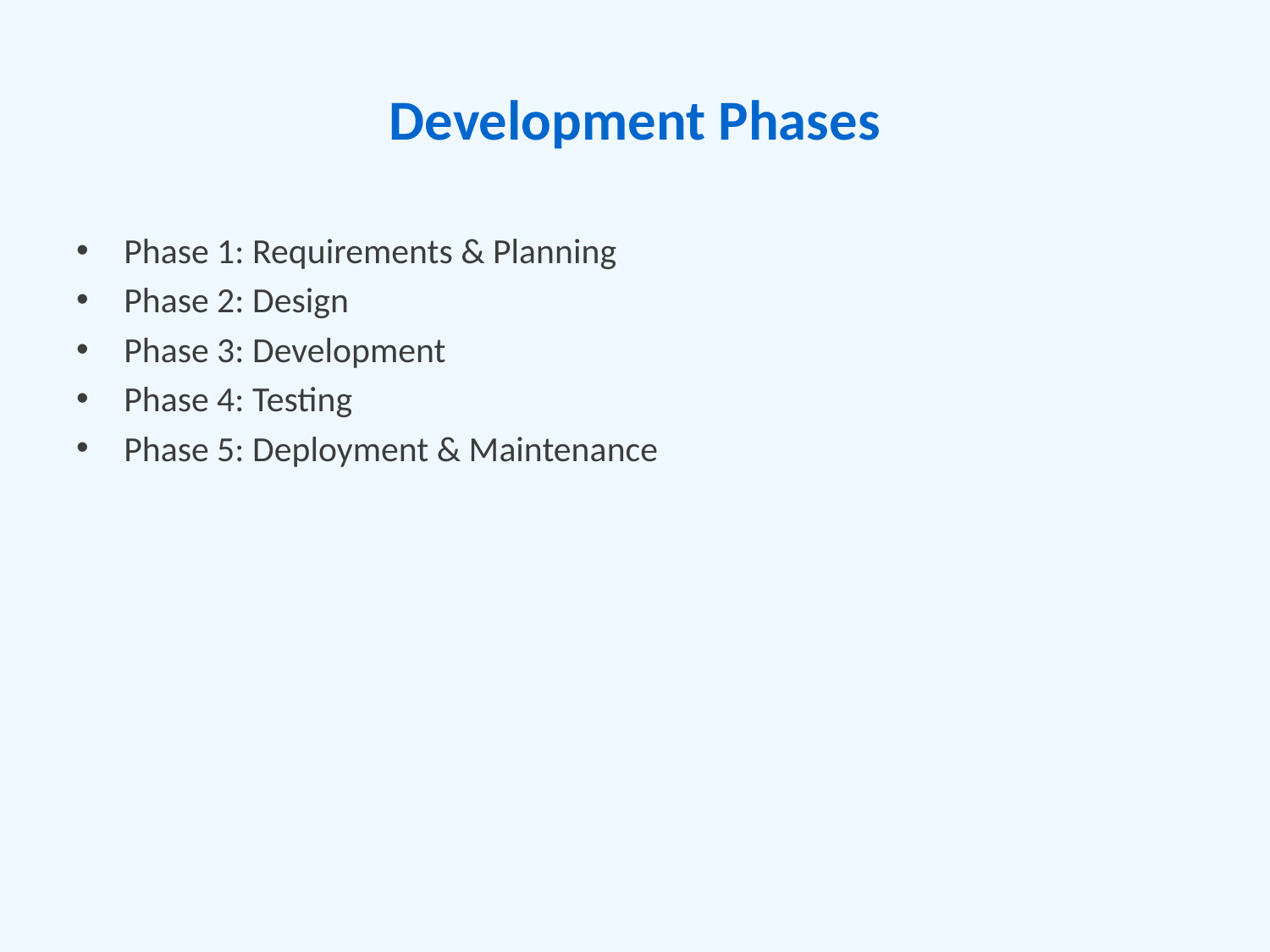

# Development Phases
Phase 1: Requirements & Planning
Phase 2: Design
Phase 3: Development
Phase 4: Testing
Phase 5: Deployment & Maintenance